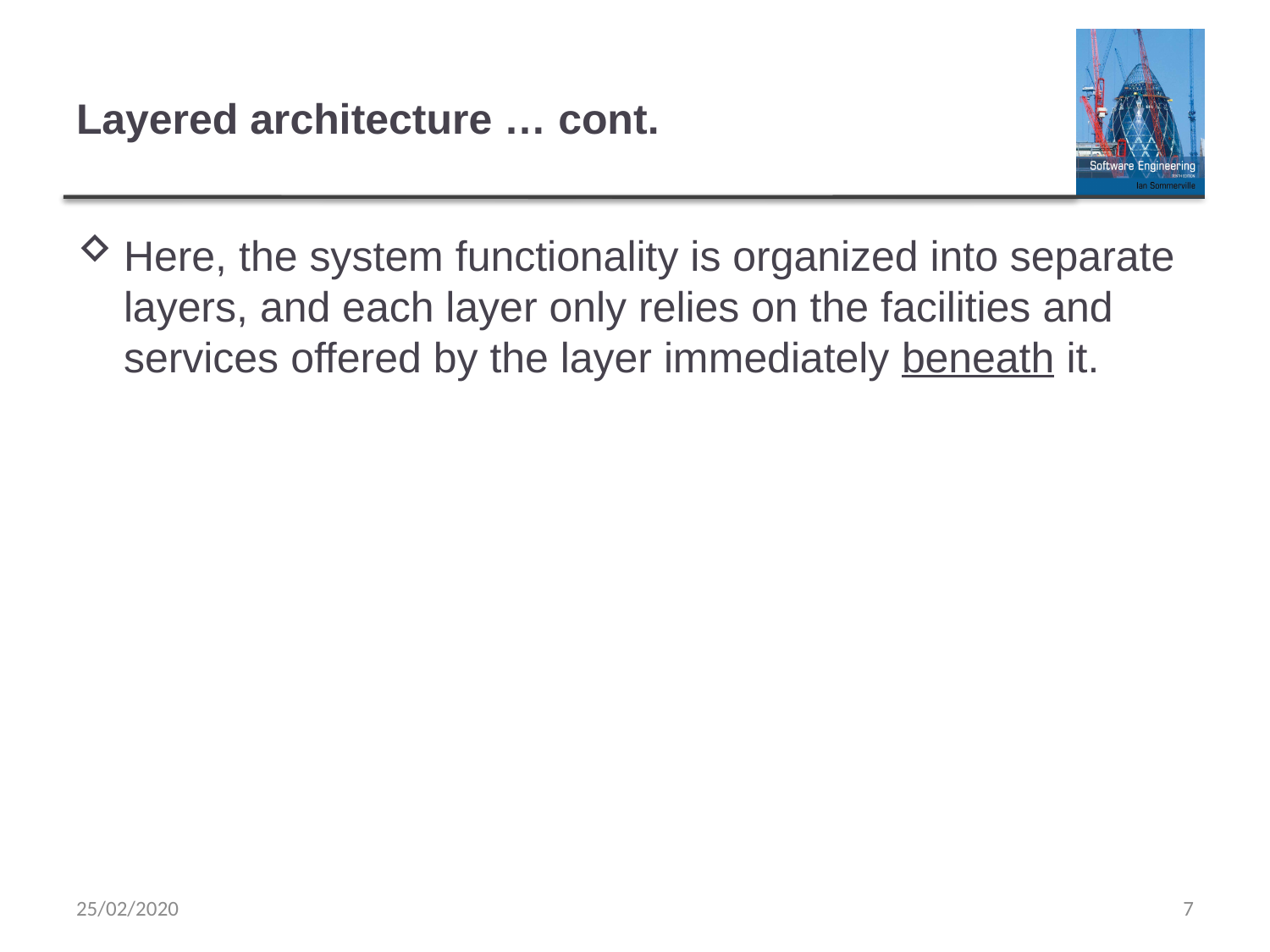

# Layered architecture … cont.
Here, the system functionality is organized into separate layers, and each layer only relies on the facilities and services offered by the layer immediately beneath it.
25/02/2020
7